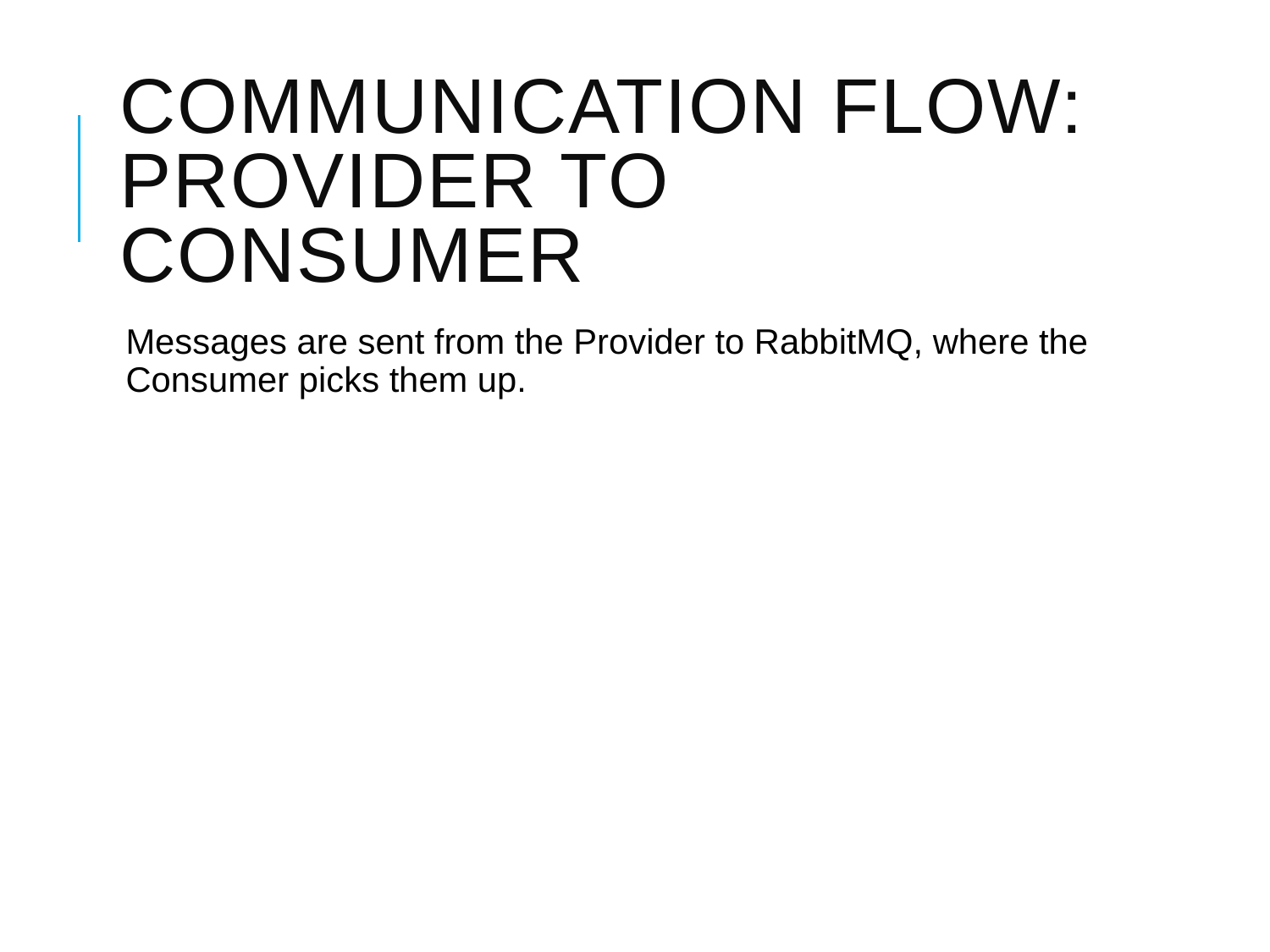

# Communication Flow: Provider to Consumer
Messages are sent from the Provider to RabbitMQ, where the Consumer picks them up.